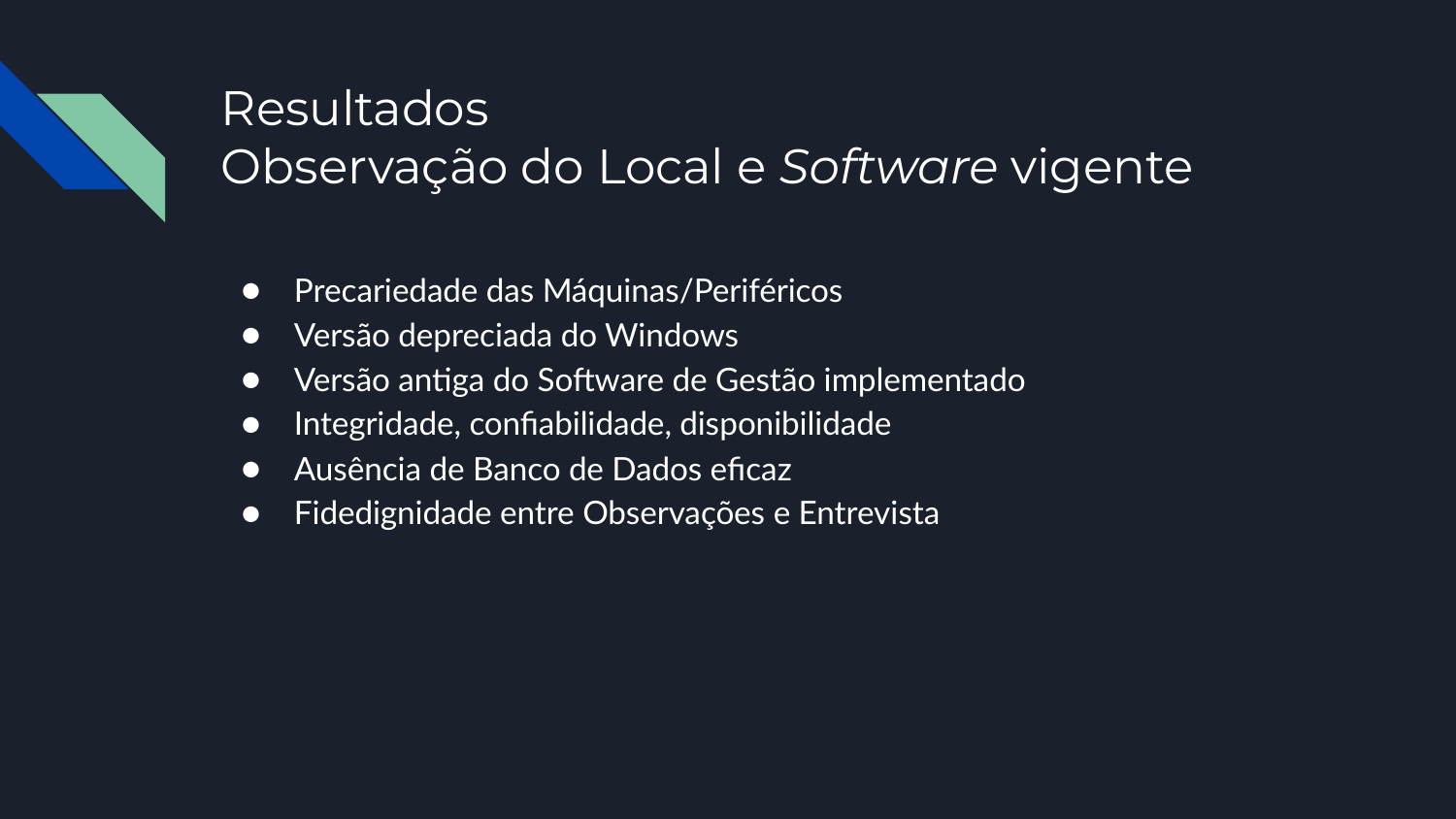

# Resultados
Observação do Local e Software vigente
Precariedade das Máquinas/Periféricos
Versão depreciada do Windows
Versão antiga do Software de Gestão implementado
Integridade, confiabilidade, disponibilidade
Ausência de Banco de Dados eficaz
Fidedignidade entre Observações e Entrevista